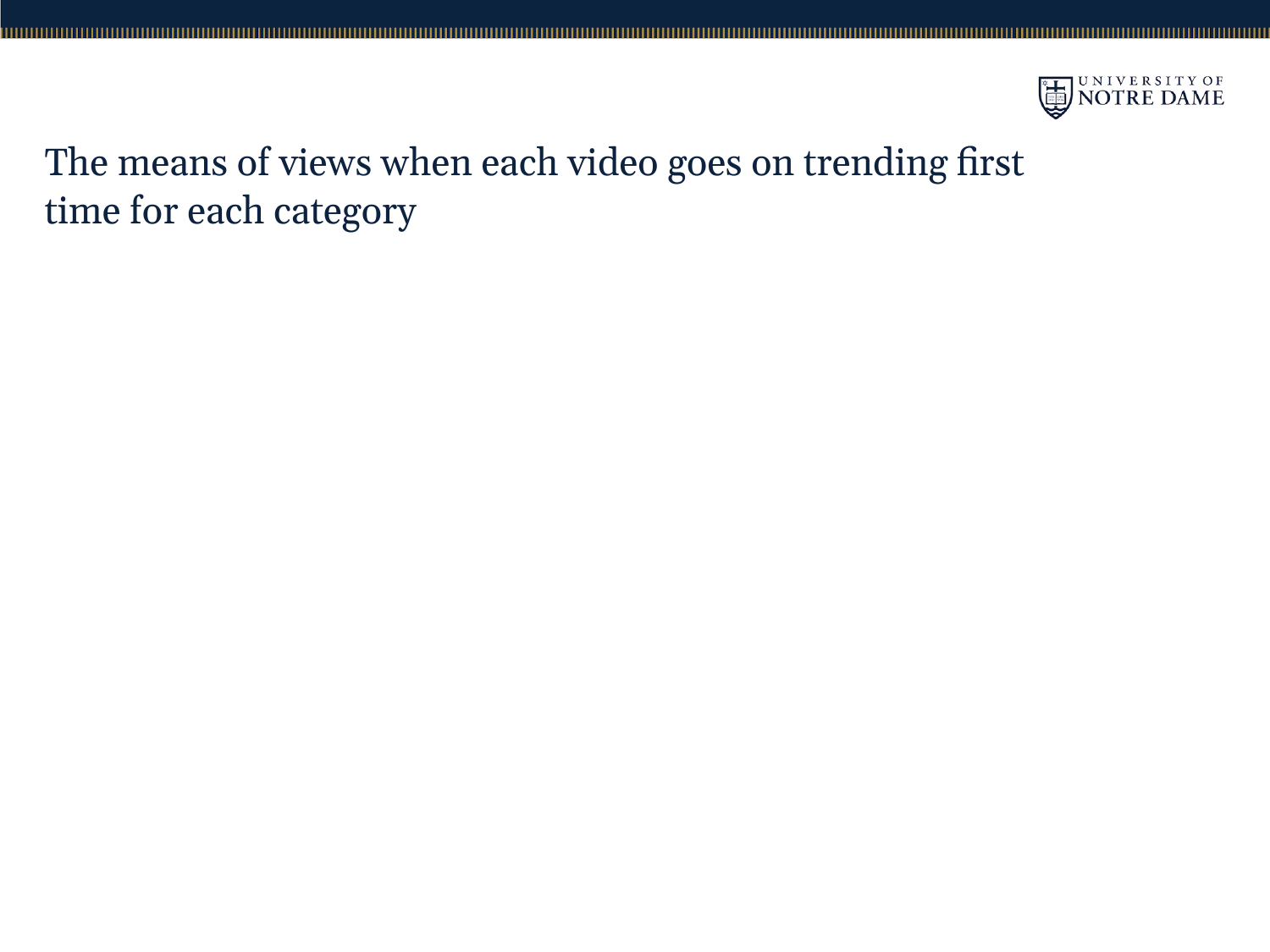

# The means of views when each video goes on trending first time for each category